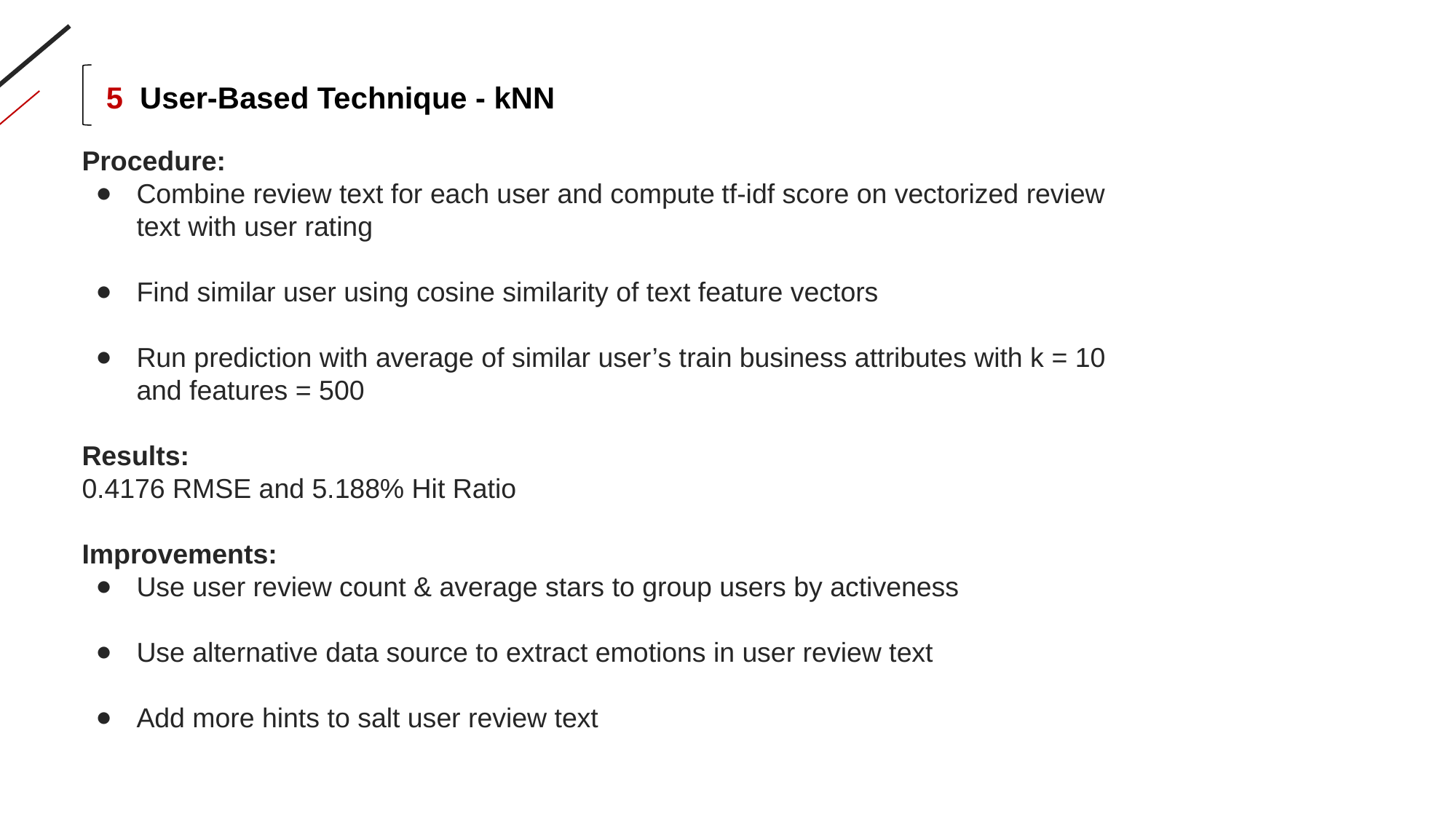

5  User-Based Technique - kNN
Procedure:
Combine review text for each user and compute tf-idf score on vectorized review text with user rating

Find similar user using cosine similarity of text feature vectors

Run prediction with average of similar user’s train business attributes with k = 10 and features = 500

Results:
0.4176 RMSE and 5.188% Hit Ratio

Improvements:
Use user review count & average stars to group users by activeness

Use alternative data source to extract emotions in user review text

Add more hints to salt user review text
1
2